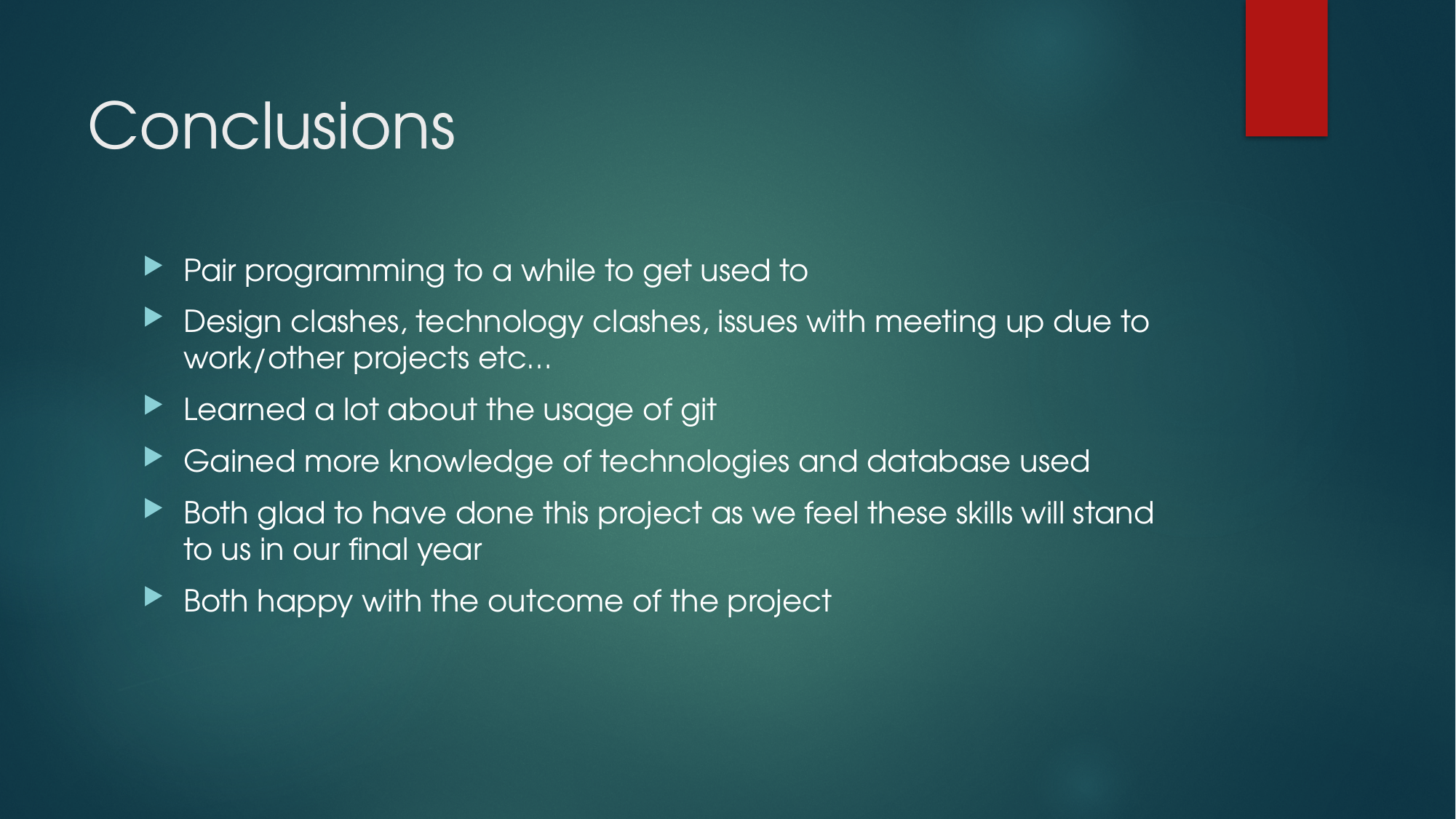

# Conclusions
Pair programming to a while to get used to
Design clashes, technology clashes, issues with meeting up due to work/other projects etc…
Learned a lot about the usage of git
Gained more knowledge of technologies and database used
Both glad to have done this project as we feel these skills will stand to us in our final year
Both happy with the outcome of the project